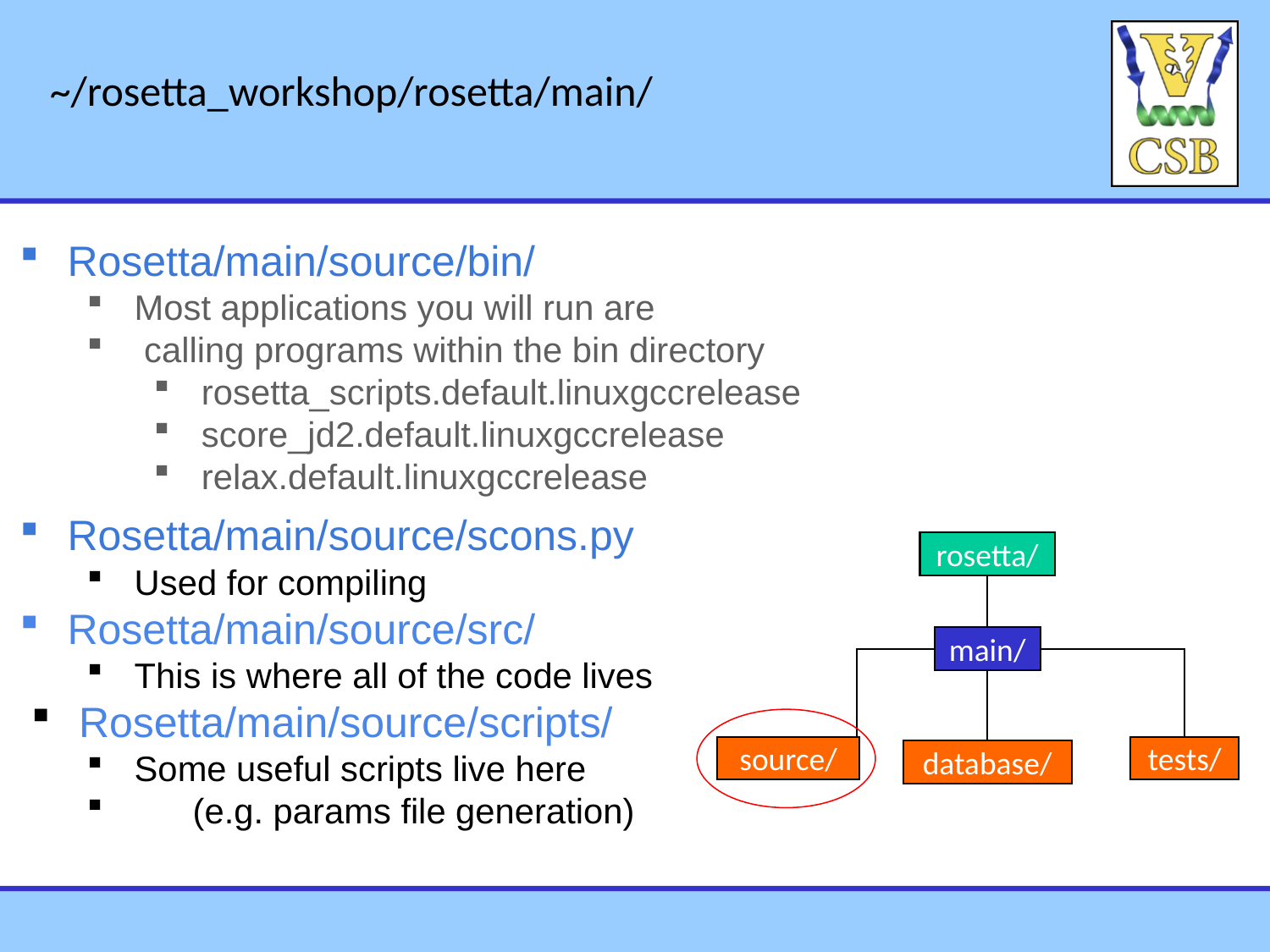

~/rosetta_workshop/rosetta/main/
Rosetta/main/source/bin/
Most applications you will run are
 calling programs within the bin directory
rosetta_scripts.default.linuxgccrelease
score_jd2.default.linuxgccrelease
relax.default.linuxgccrelease
Rosetta/main/source/scons.py
Used for compiling
Rosetta/main/source/src/
This is where all of the code lives
Rosetta/main/source/scripts/
Some useful scripts live here
      (e.g. params file generation)
rosetta/
main/
source/
tests/
database/